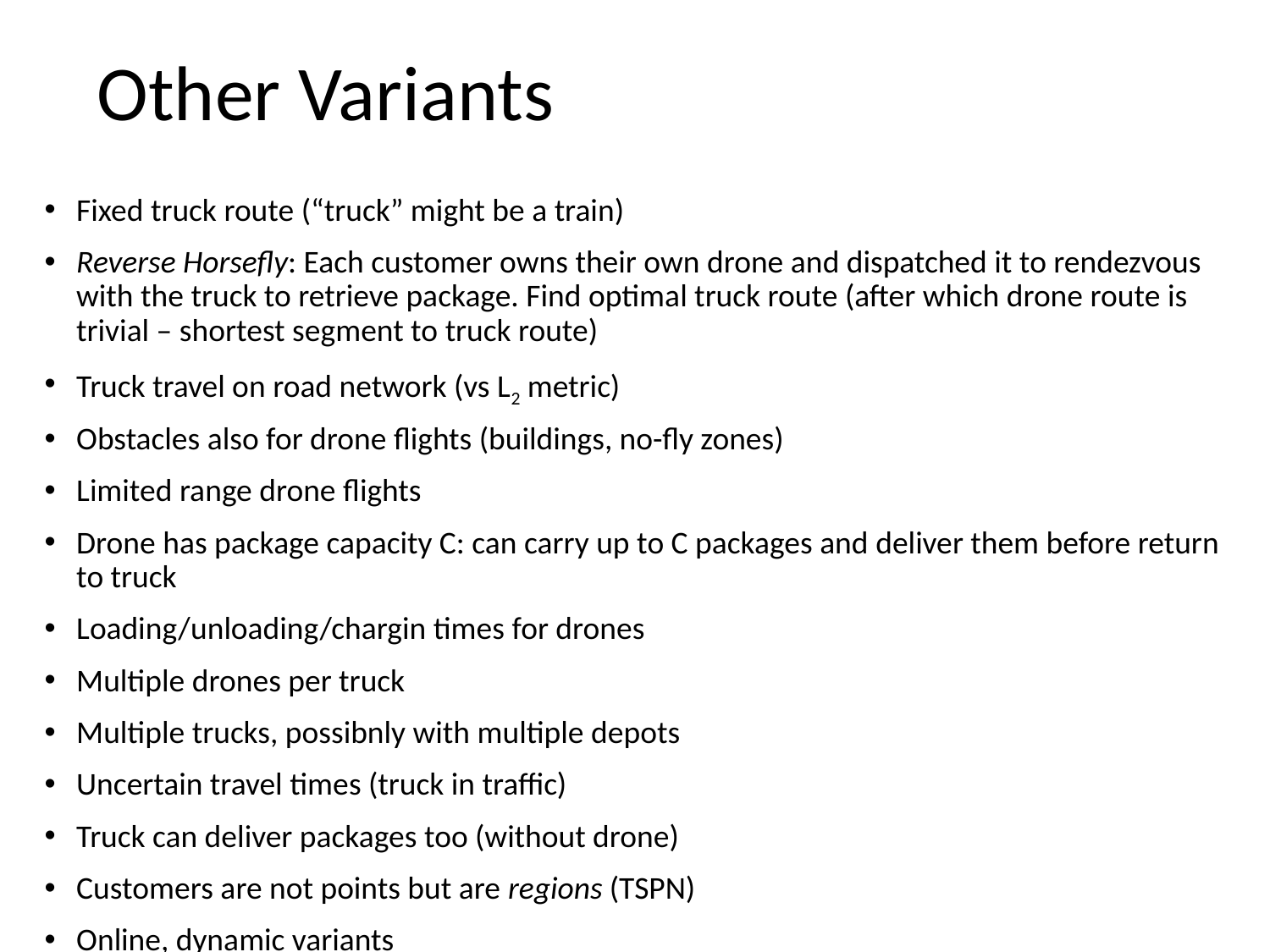

# Other Variants
Fixed truck route (“truck” might be a train)
Reverse Horsefly: Each customer owns their own drone and dispatched it to rendezvous with the truck to retrieve package. Find optimal truck route (after which drone route is trivial – shortest segment to truck route)
Truck travel on road network (vs L2 metric)
Obstacles also for drone flights (buildings, no-fly zones)
Limited range drone flights
Drone has package capacity C: can carry up to C packages and deliver them before return to truck
Loading/unloading/chargin times for drones
Multiple drones per truck
Multiple trucks, possibnly with multiple depots
Uncertain travel times (truck in traffic)
Truck can deliver packages too (without drone)
Customers are not points but are regions (TSPN)
Online, dynamic variants